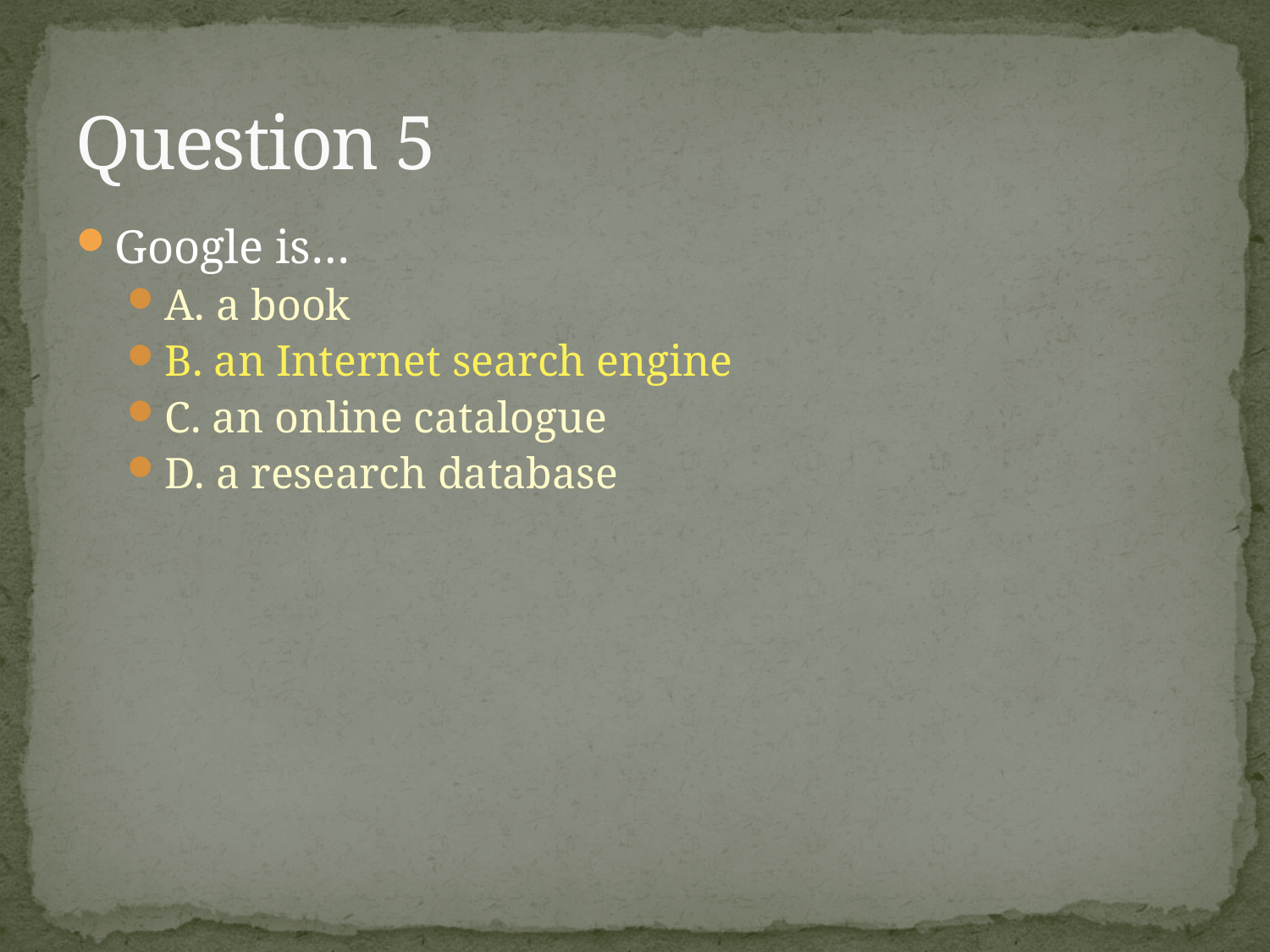

# Question 5
Google is…
A. a book
B. an Internet search engine
C. an online catalogue
D. a research database